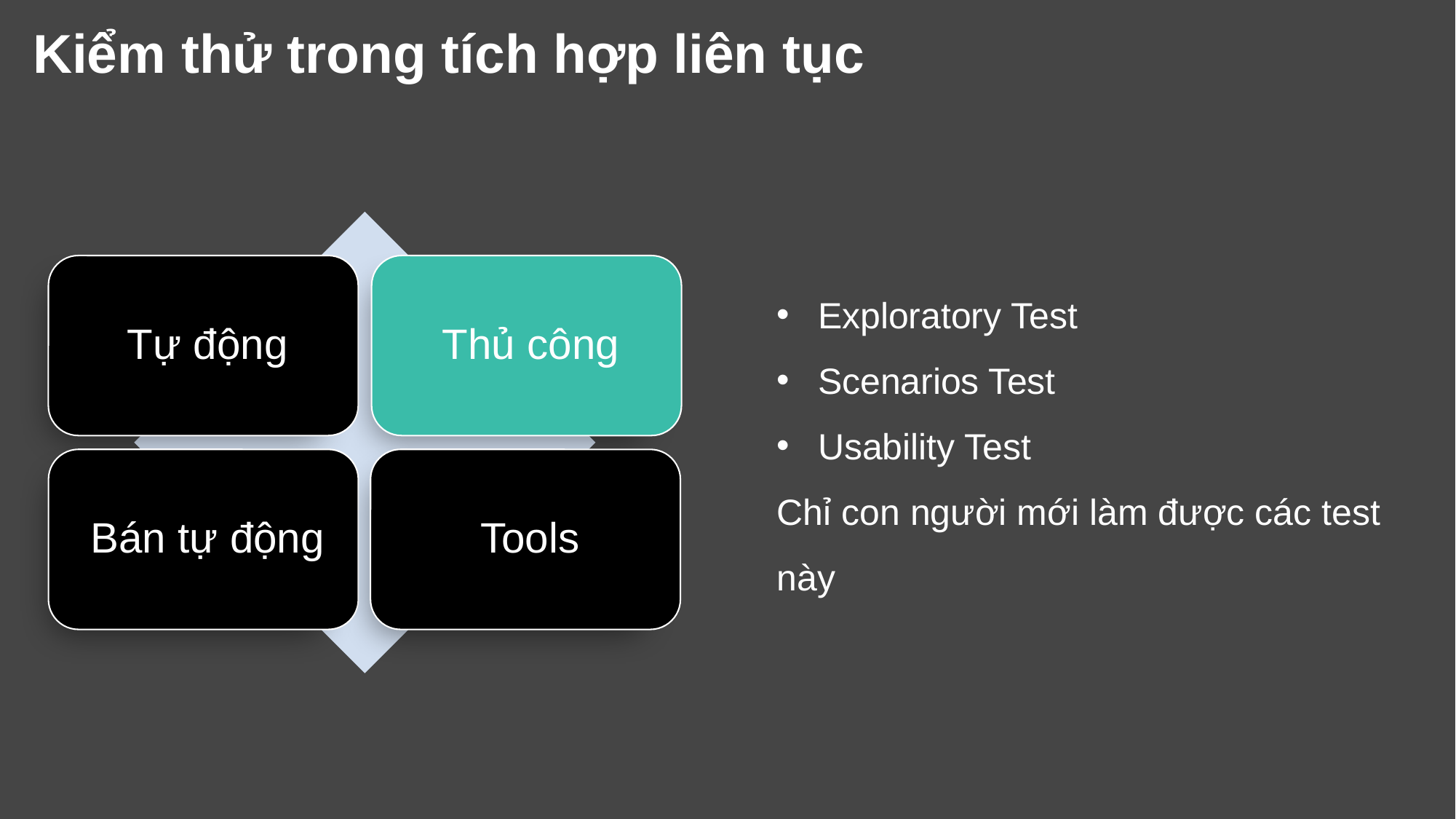

# Kiểm thử trong tích hợp liên tục
Tự động
Thủ công
Bán tự động
Tools
Exploratory Test
Scenarios Test
Usability Test
Chỉ con người mới làm được các test này